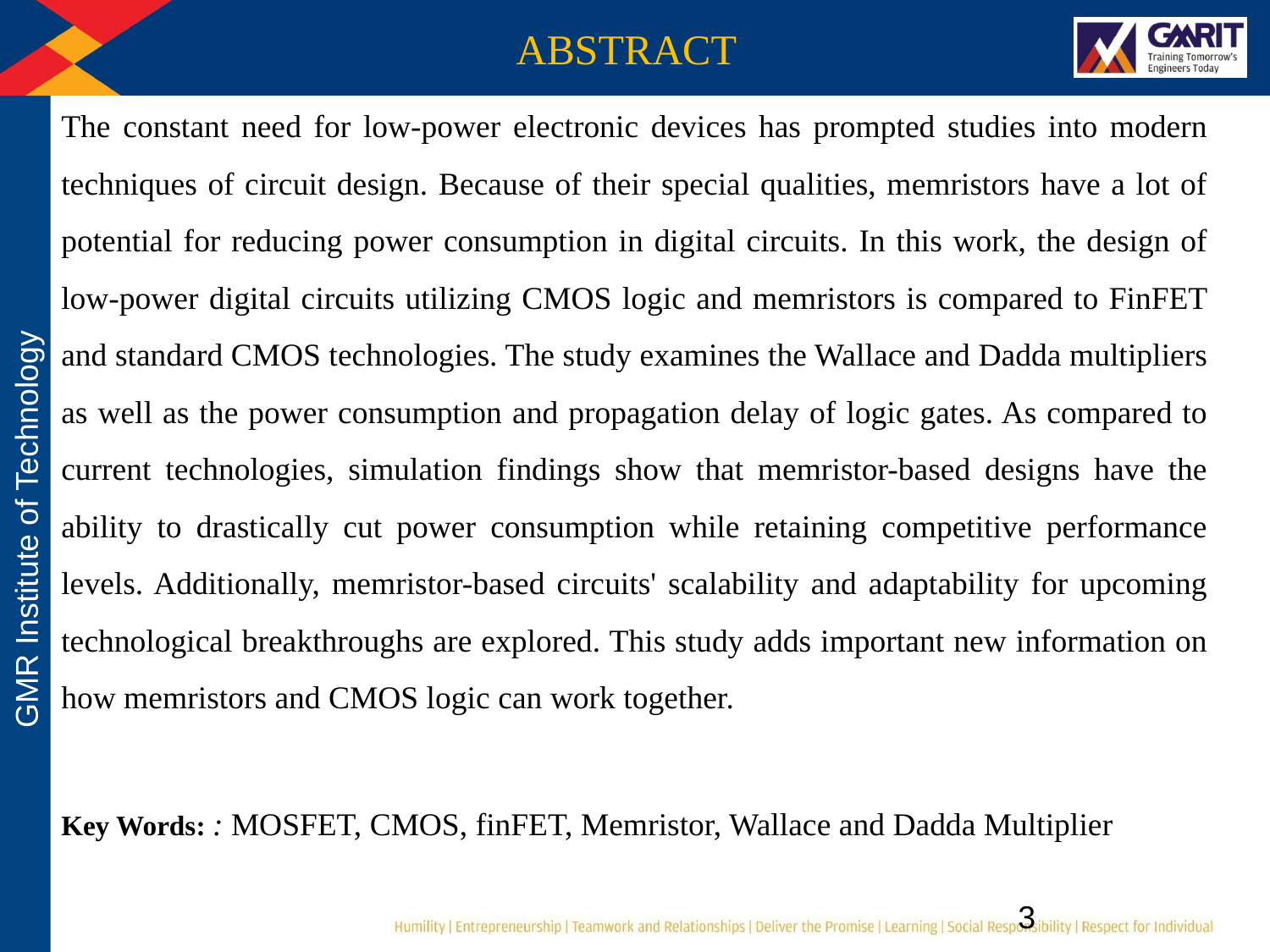

# ABSTRACT
The constant need for low-power electronic devices has prompted studies into modern techniques of circuit design. Because of their special qualities, memristors have a lot of potential for reducing power consumption in digital circuits. In this work, the design of low-power digital circuits utilizing CMOS logic and memristors is compared to FinFET and standard CMOS technologies. The study examines the Wallace and Dadda multipliers as well as the power consumption and propagation delay of logic gates. As compared to current technologies, simulation findings show that memristor-based designs have the ability to drastically cut power consumption while retaining competitive performance levels. Additionally, memristor-based circuits' scalability and adaptability for upcoming technological breakthroughs are explored. This study adds important new information on how memristors and CMOS logic can work together.

Key Words: : MOSFET, CMOS, finFET, Memristor, Wallace and Dadda Multiplier
3